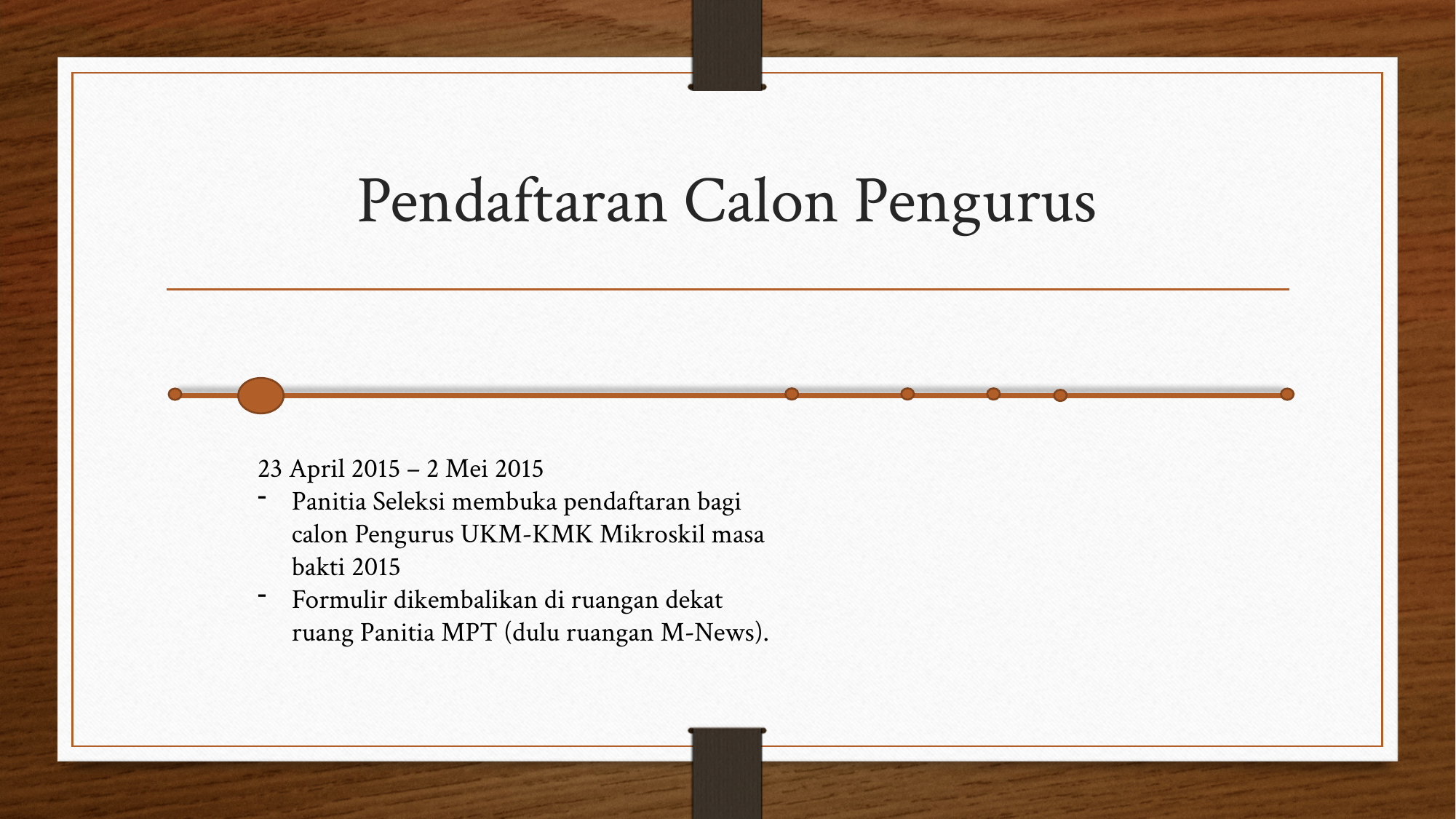

# Pendaftaran Calon Pengurus

23 April 2015 – 2 Mei 2015
Panitia Seleksi membuka pendaftaran bagi calon Pengurus UKM-KMK Mikroskil masa bakti 2015
Formulir dikembalikan di ruangan dekat ruang Panitia MPT (dulu ruangan M-News).